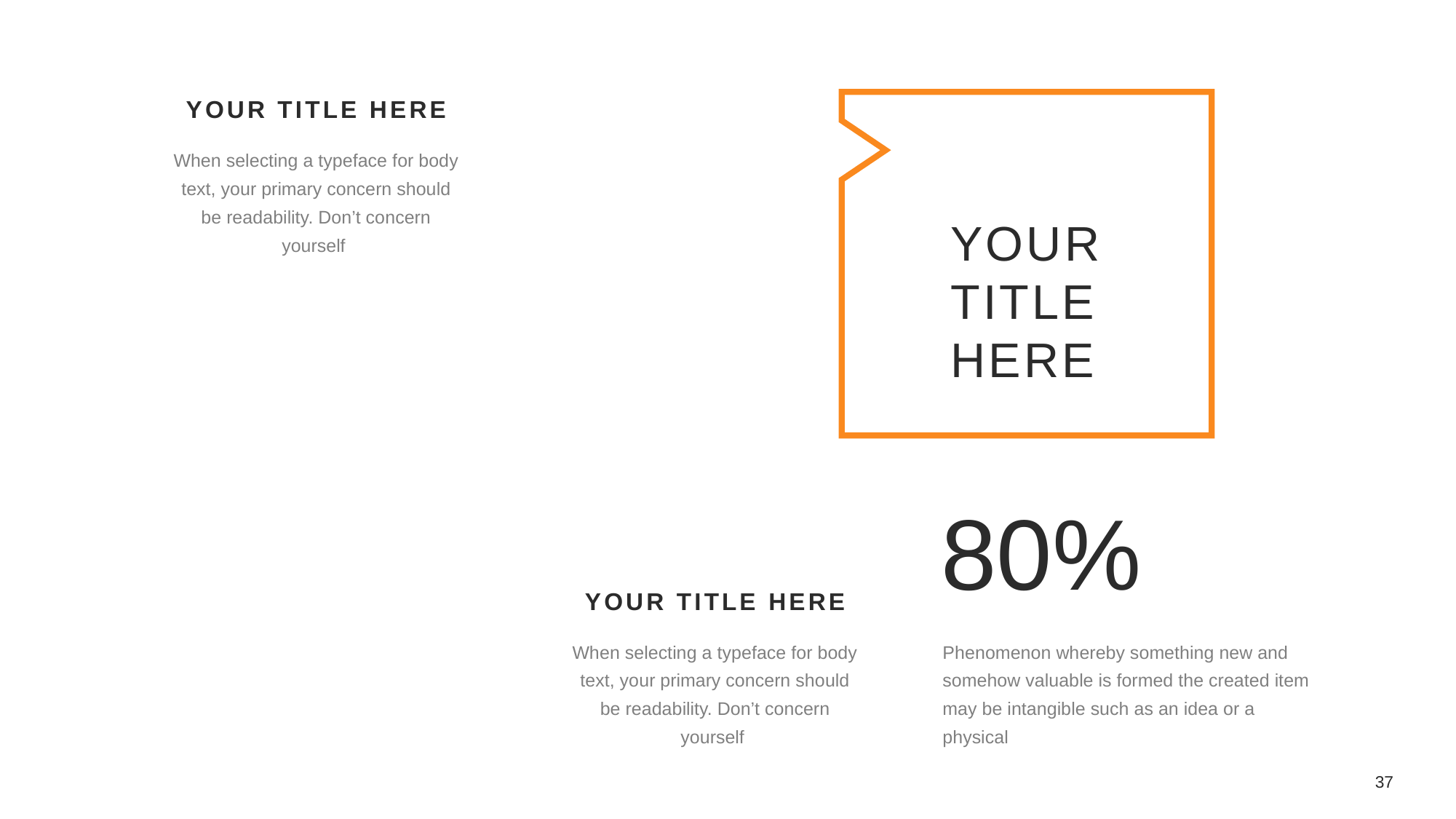

YOUR TITLE HERE
When selecting a typeface for body text, your primary concern should be readability. Don’t concern yourself
YOUR TITLE HERE

80%
YOUR TITLE HERE
When selecting a typeface for body text, your primary concern should be readability. Don’t concern yourself
Phenomenon whereby something new and somehow valuable is formed the created item may be intangible such as an idea or a physical